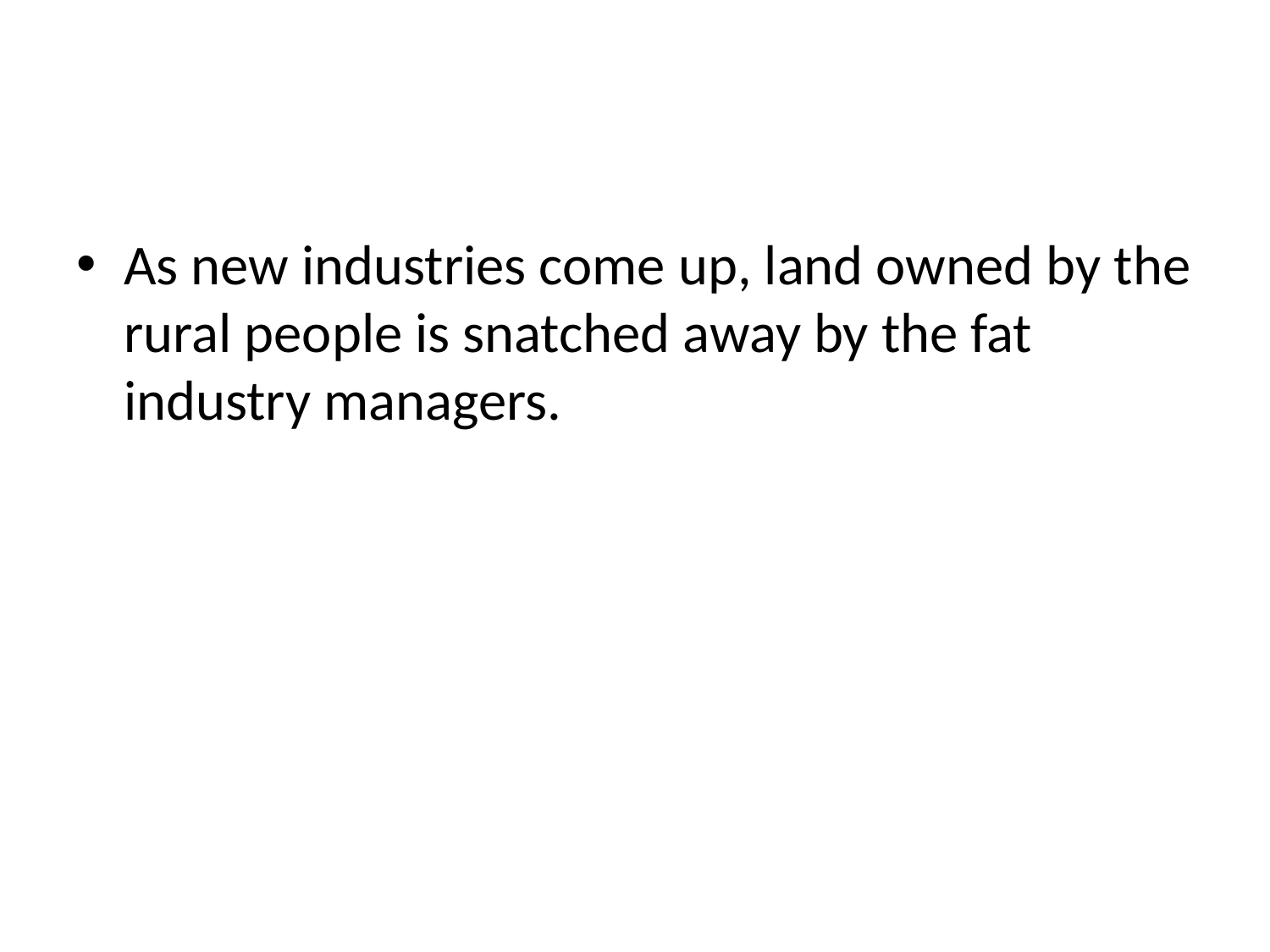

#
As new industries come up, land owned by the rural people is snatched away by the fat industry managers.